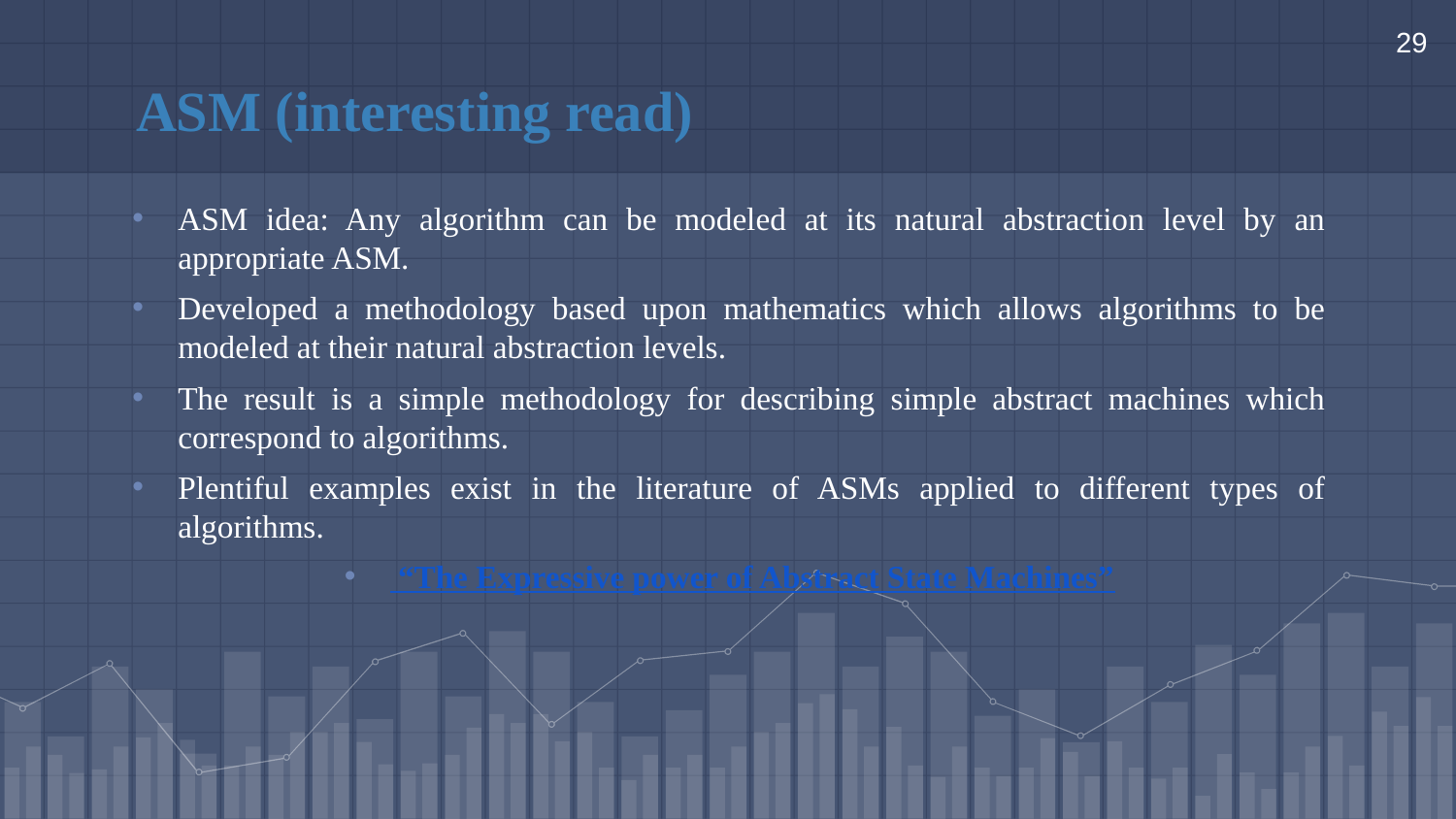

29
# ASM (interesting read)
ASM idea: Any algorithm can be modeled at its natural abstraction level by an appropriate ASM.
Developed a methodology based upon mathematics which allows algorithms to be modeled at their natural abstraction levels.
The result is a simple methodology for describing simple abstract machines which correspond to algorithms.
Plentiful examples exist in the literature of ASMs applied to different types of algorithms.
 “The Expressive power of Abstract State Machines”